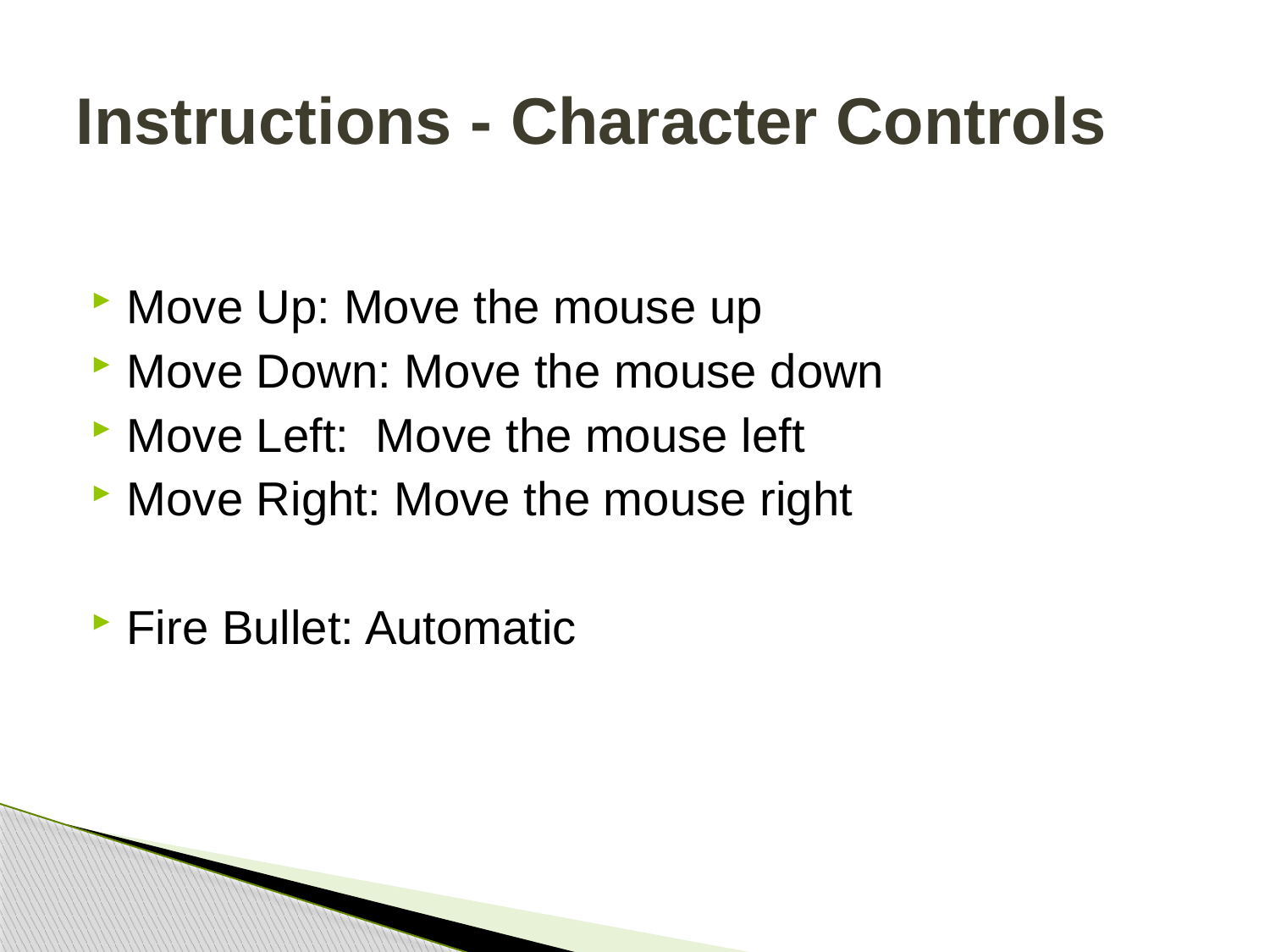

# Instructions - Character Controls

Move Up: Move the mouse up
Move Down: Move the mouse down
Move Left:  Move the mouse left
Move Right: Move the mouse right

Fire Bullet: Automatic